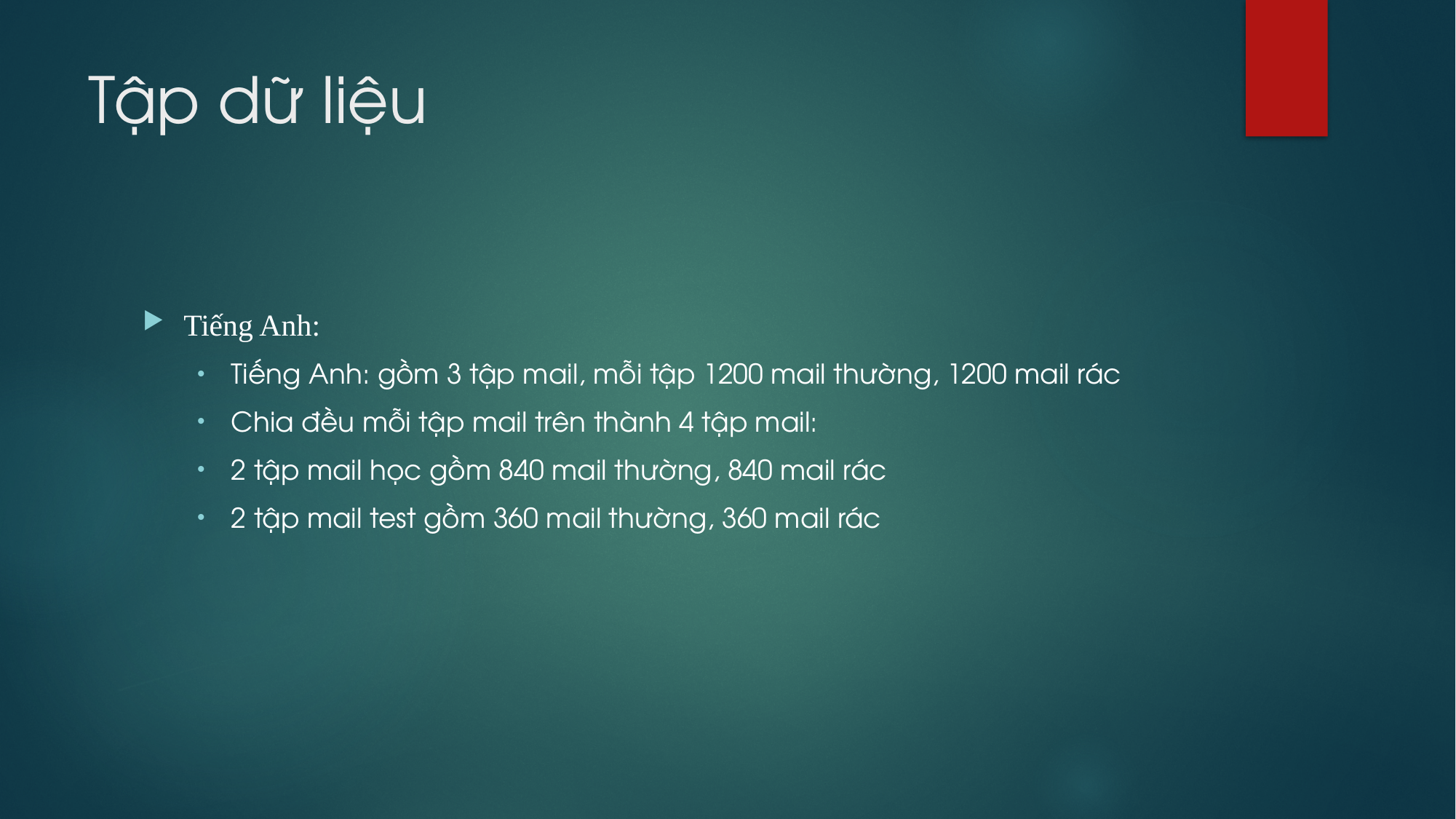

# Tập dữ liệu

Tiếng Anh:
Tiếng Anh: gồm 3 tập mail, mỗi tập 1200 mail thường, 1200 mail rác
Chia đều mỗi tập mail trên thành 4 tập mail:
2 tập mail học gồm 840 mail thường, 840 mail rác
2 tập mail test gồm 360 mail thường, 360 mail rác